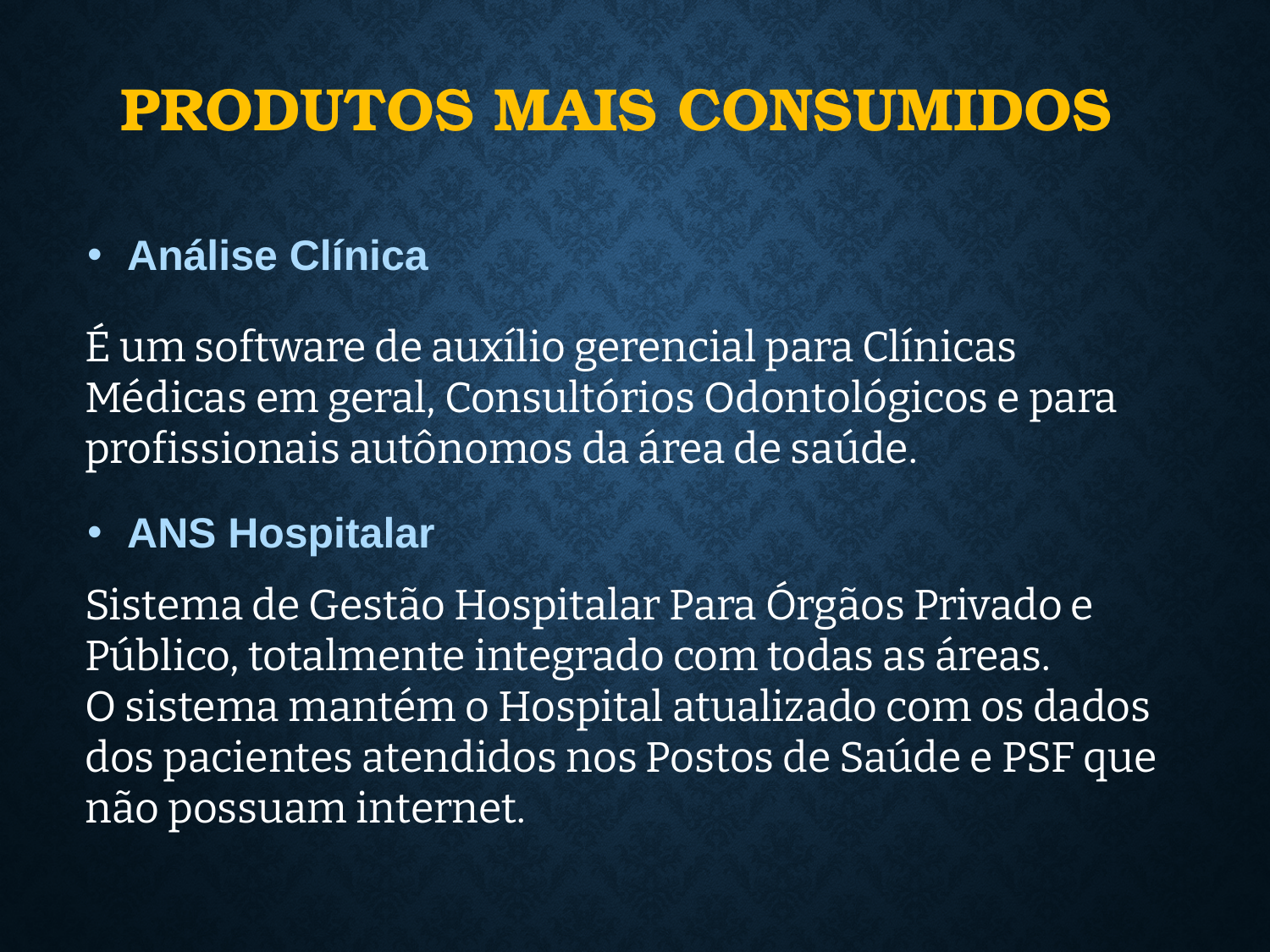

# Produtos mais consumidos
Análise Clínica
É um software de auxílio gerencial para Clínicas Médicas em geral, Consultórios Odontológicos e para profissionais autônomos da área de saúde.
ANS Hospitalar
Sistema de Gestão Hospitalar Para Órgãos Privado e Público, totalmente integrado com todas as áreas. 
O sistema mantém o Hospital atualizado com os dados dos pacientes atendidos nos Postos de Saúde e PSF que não possuam internet.